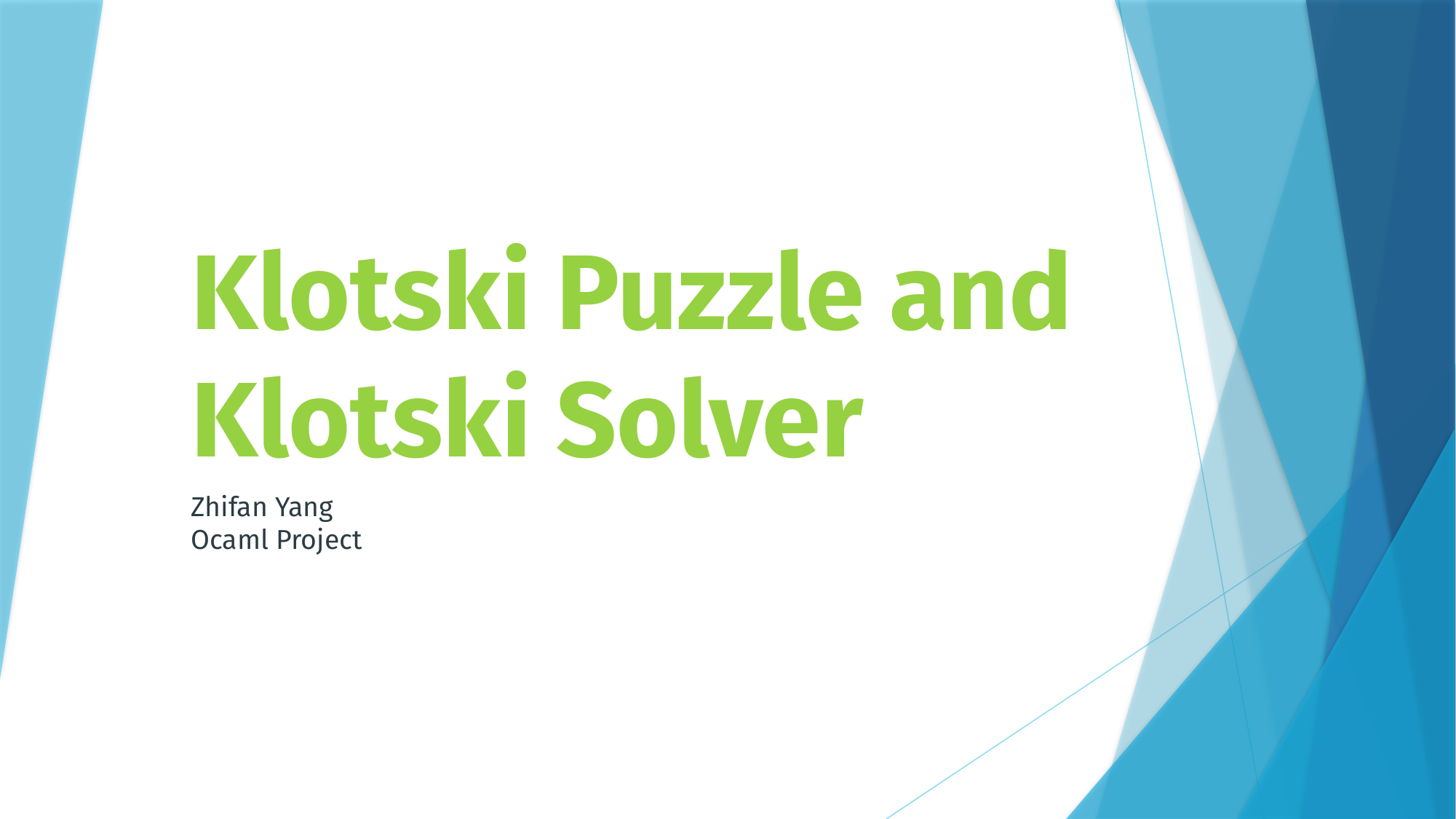

# Klotski Puzzle and Klotski Solver
Zhifan Yang
Ocaml Project